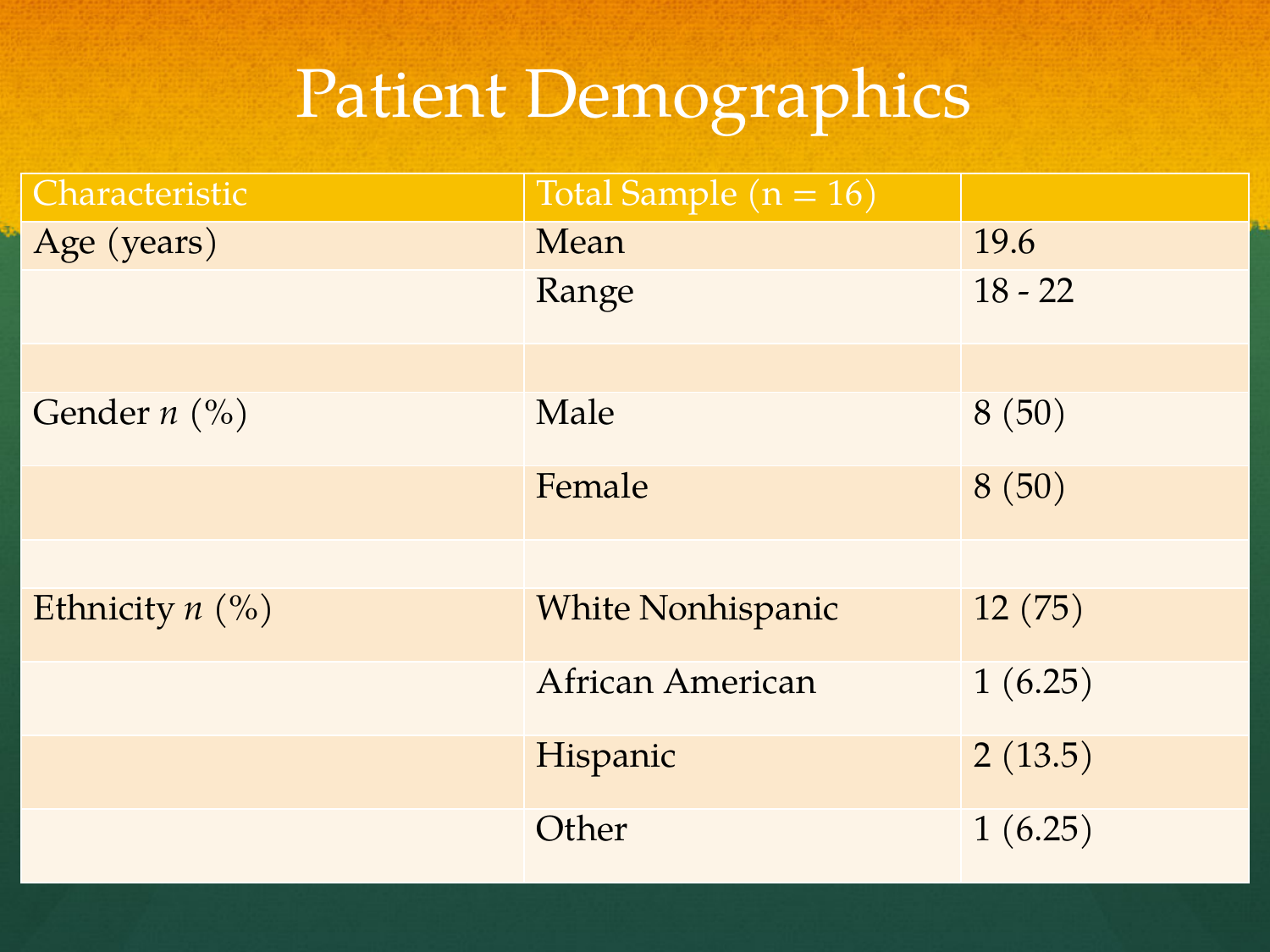

Patient Demographics
| Characteristic | Total Sample (n = 16) |  |
| --- | --- | --- |
| Age (years) | Mean | 19.6 |
|  | Range | 18 - 22 |
|  |  |  |
| Gender n (%) | Male | 8 (50) |
|  | Female | 8 (50) |
|  |  |  |
| Ethnicity n (%) | White Nonhispanic | 12 (75) |
|  | African American | 1 (6.25) |
|  | Hispanic | 2 (13.5) |
|  | Other | 1 (6.25) |